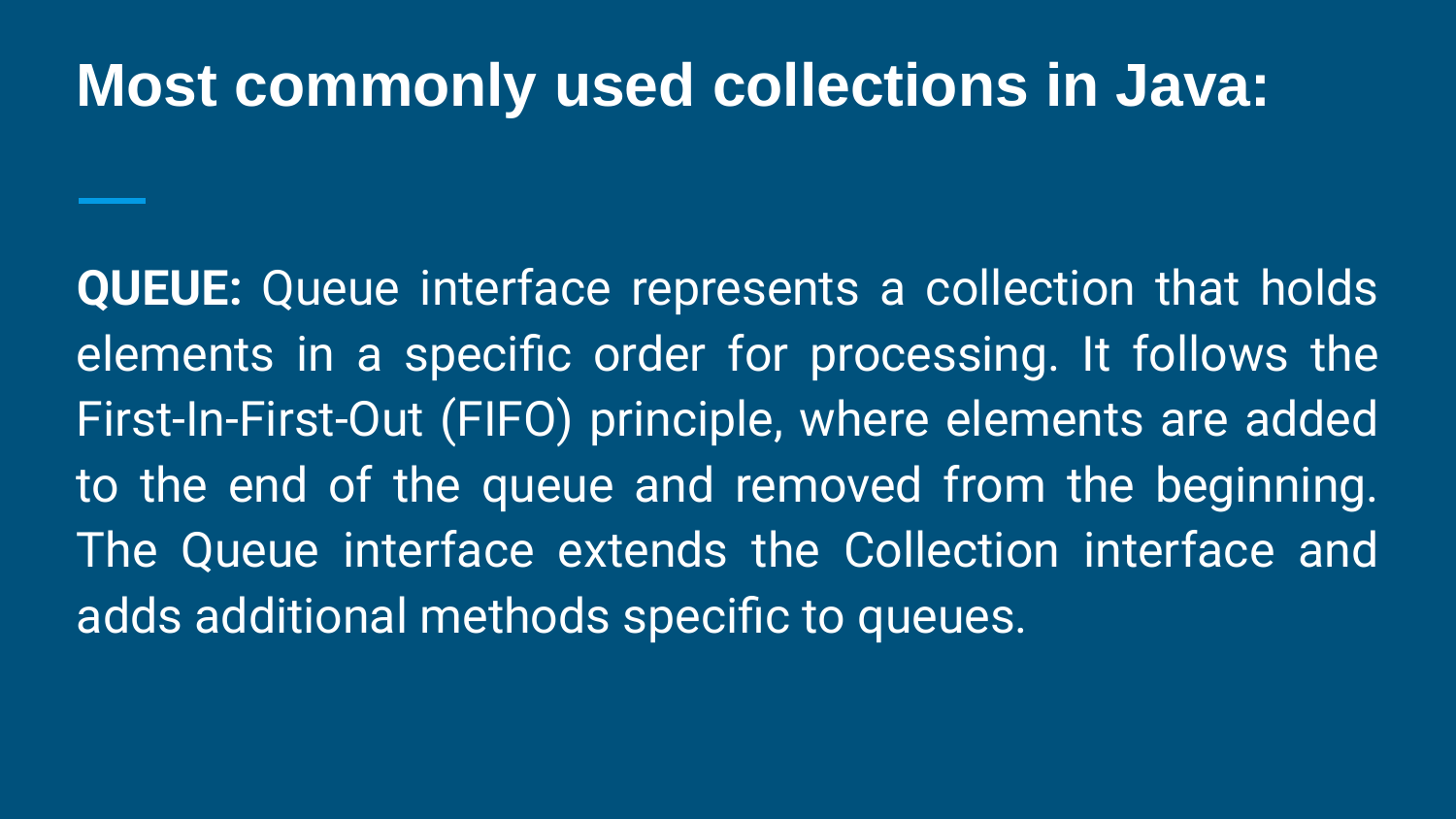

# Most commonly used collections in Java:
QUEUE: Queue interface represents a collection that holds elements in a specific order for processing. It follows the First-In-First-Out (FIFO) principle, where elements are added to the end of the queue and removed from the beginning. The Queue interface extends the Collection interface and adds additional methods specific to queues.